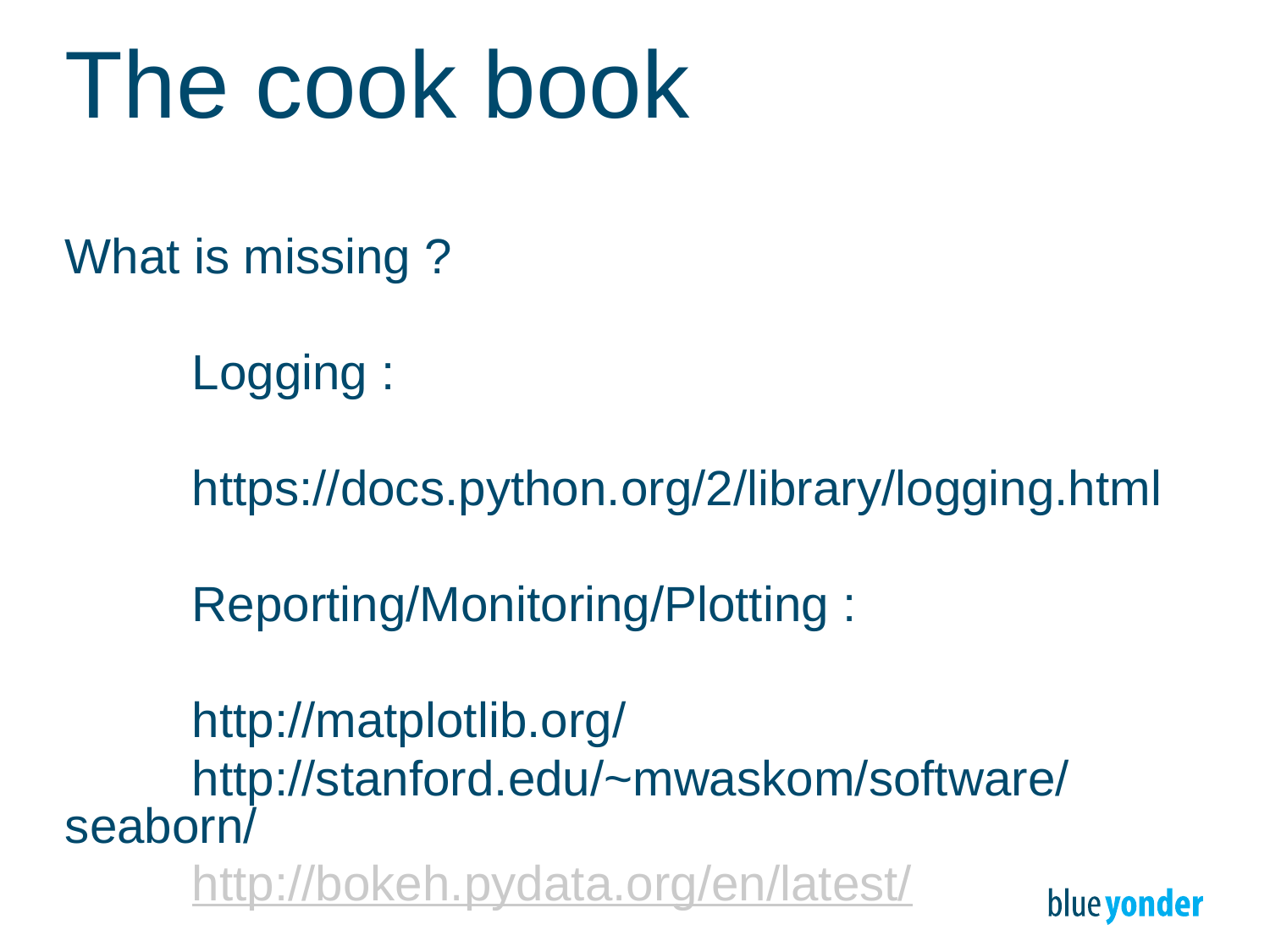

# The cook book
What is missing ?

	Logging :

	https://docs.python.org/2/library/logging.html

	Reporting/Monitoring/Plotting :

	http://matplotlib.org/
	http://stanford.edu/~mwaskom/software/seaborn/
	http://bokeh.pydata.org/en/latest/